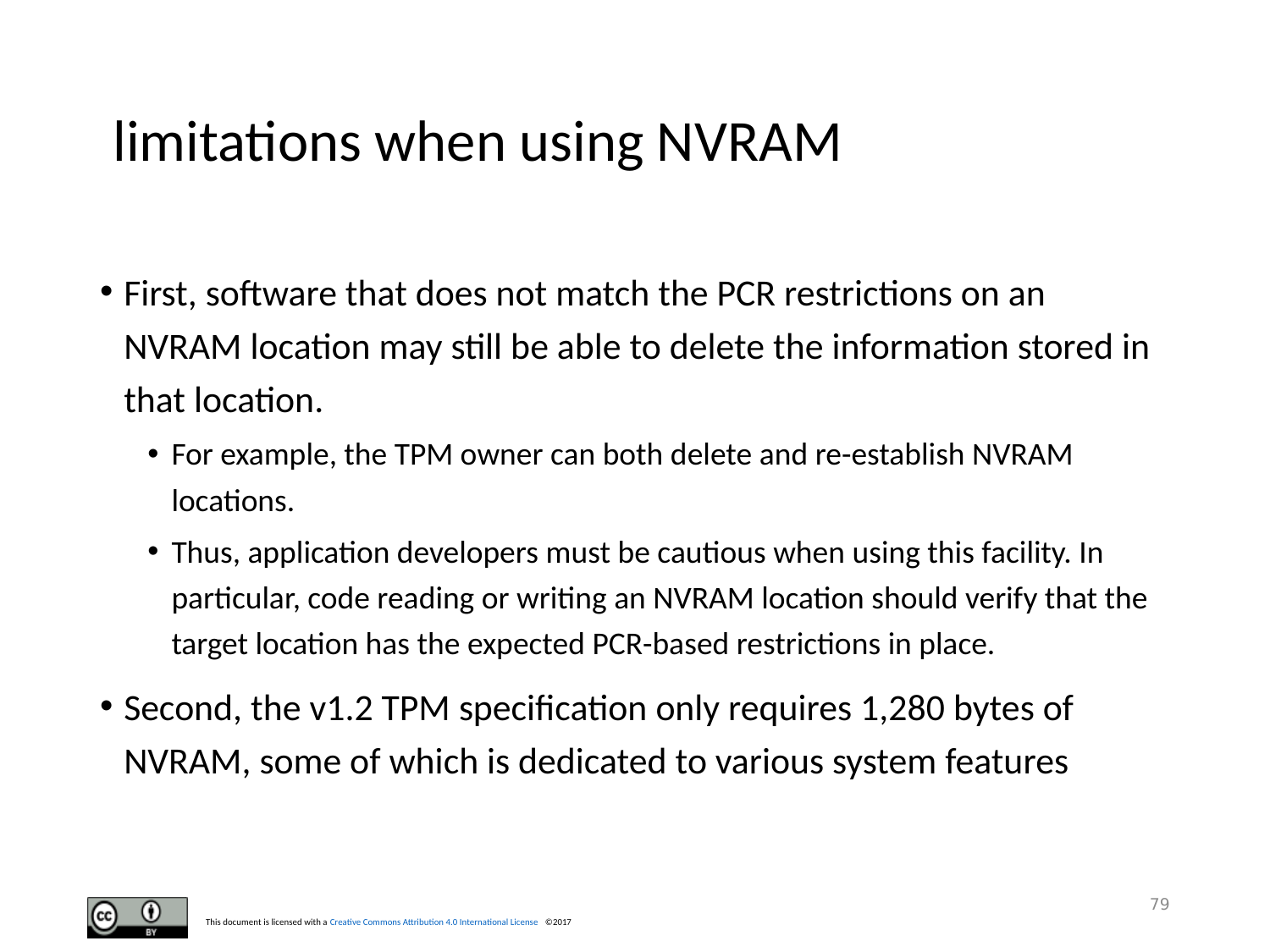

# limitations when using NVRAM
First, software that does not match the PCR restrictions on an NVRAM location may still be able to delete the information stored in that location.
For example, the TPM owner can both delete and re-establish NVRAM locations.
Thus, application developers must be cautious when using this facility. In particular, code reading or writing an NVRAM location should verify that the target location has the expected PCR-based restrictions in place.
Second, the v1.2 TPM specification only requires 1,280 bytes of NVRAM, some of which is dedicated to various system features
79